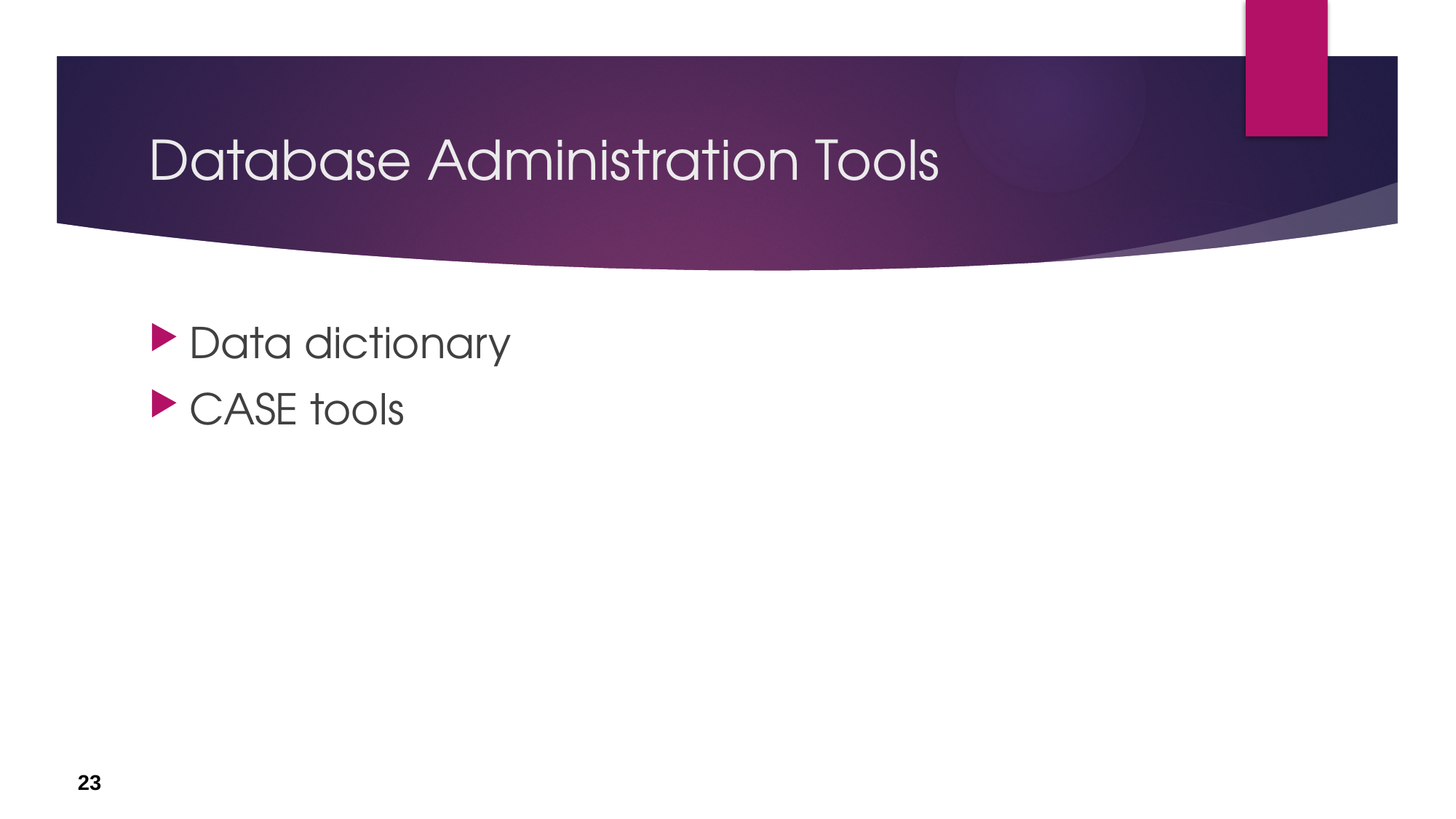

# Database Administration Tools
Data dictionary
CASE tools
23